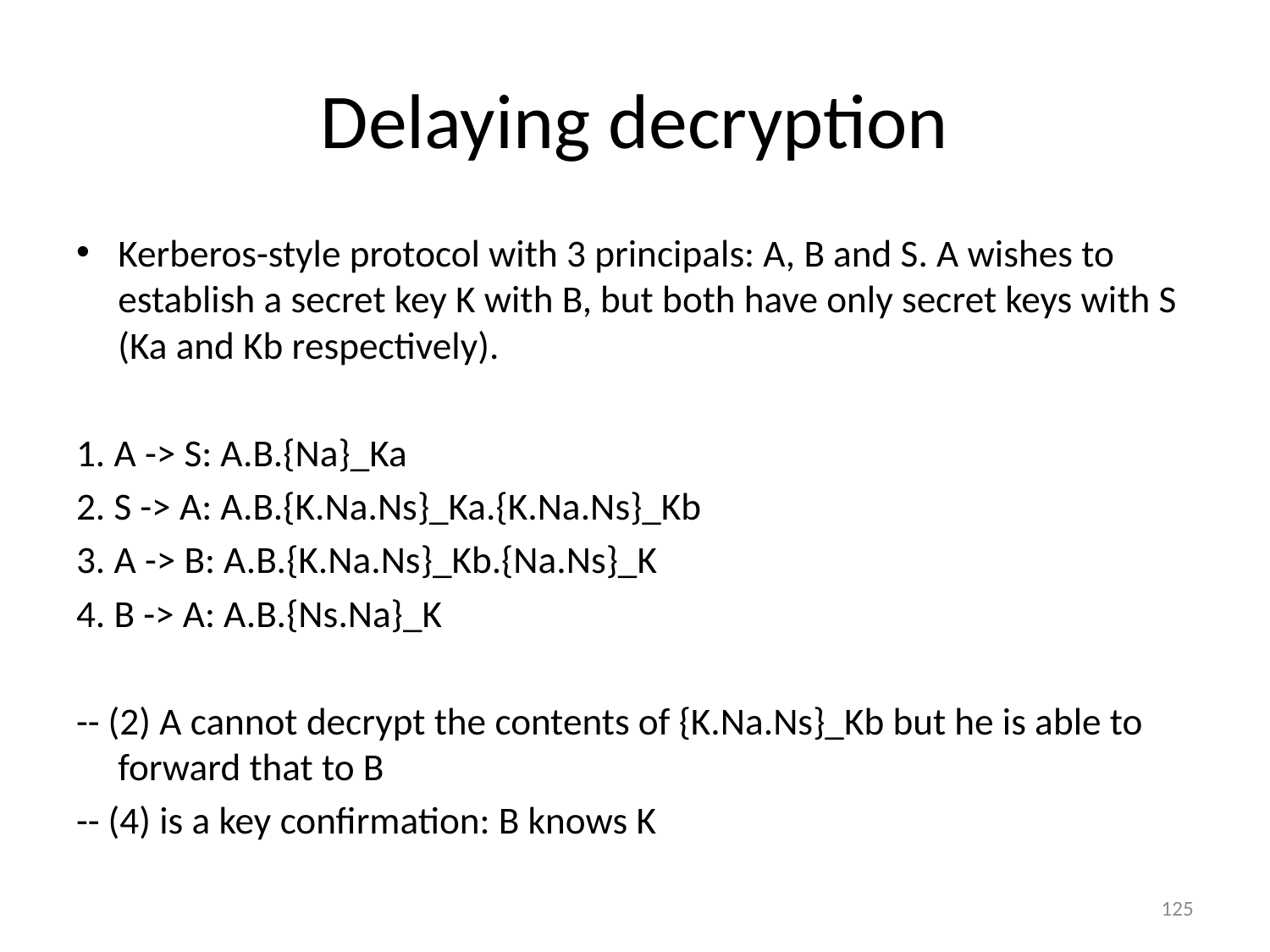

# Delaying decryption
Kerberos-style protocol with 3 principals: A, B and S. A wishes to establish a secret key K with B, but both have only secret keys with S (Ka and Kb respectively).

1. A -> S: A.B.{Na}_Ka
2. S -> A: A.B.{K.Na.Ns}_Ka.{K.Na.Ns}_Kb
3. A -> B: A.B.{K.Na.Ns}_Kb.{Na.Ns}_K
4. B -> A: A.B.{Ns.Na}_K

-- (2) A cannot decrypt the contents of {K.Na.Ns}_Kb but he is able to forward that to B
-- (4) is a key confirmation: B knows K
125